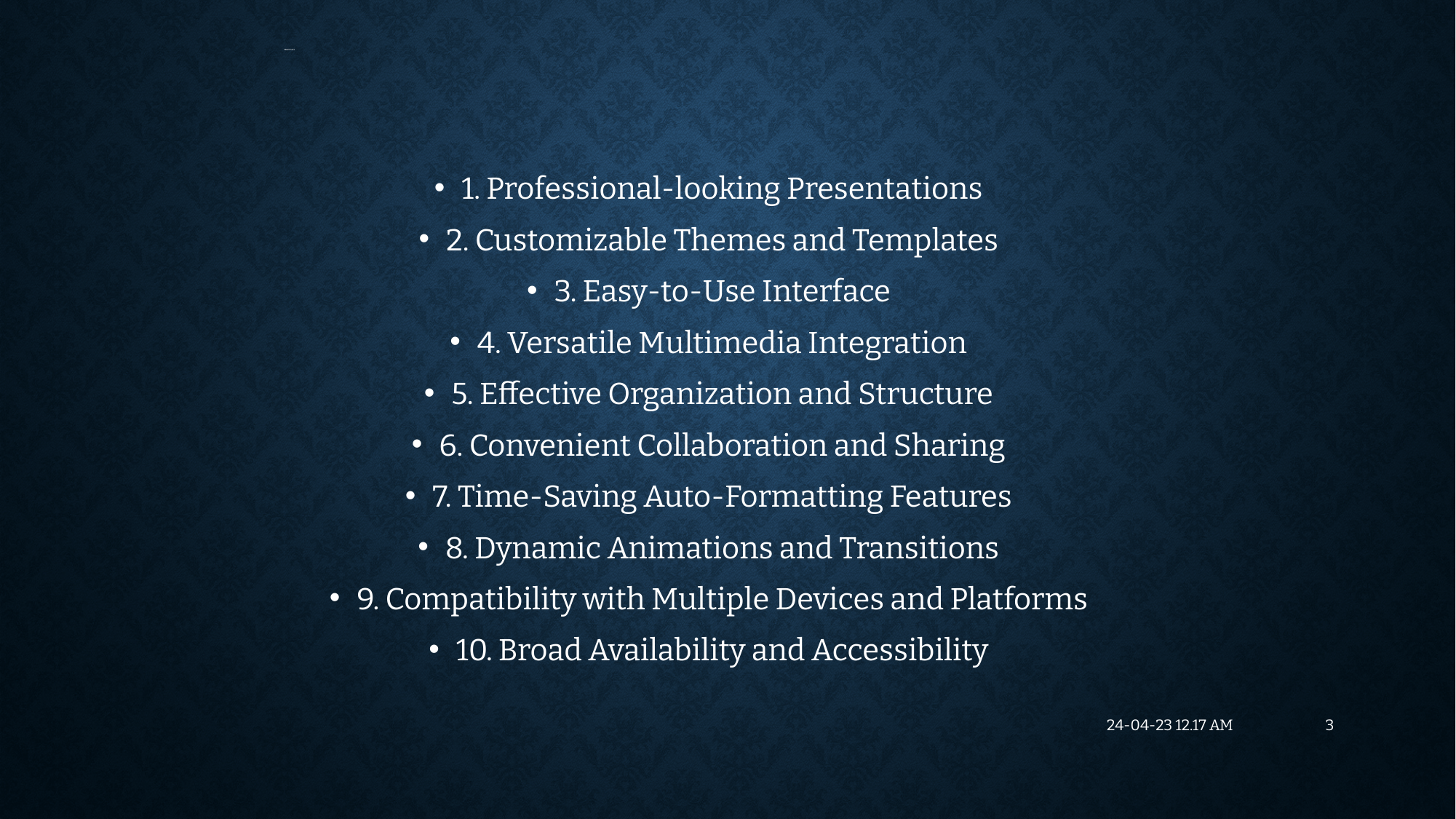

# Practical 5
1. Professional-looking Presentations
2. Customizable Themes and Templates
3. Easy-to-Use Interface
4. Versatile Multimedia Integration
5. Effective Organization and Structure
6. Convenient Collaboration and Sharing
7. Time-Saving Auto-Formatting Features
8. Dynamic Animations and Transitions
9. Compatibility with Multiple Devices and Platforms
10. Broad Availability and Accessibility
24-04-23 12.17 AM
3